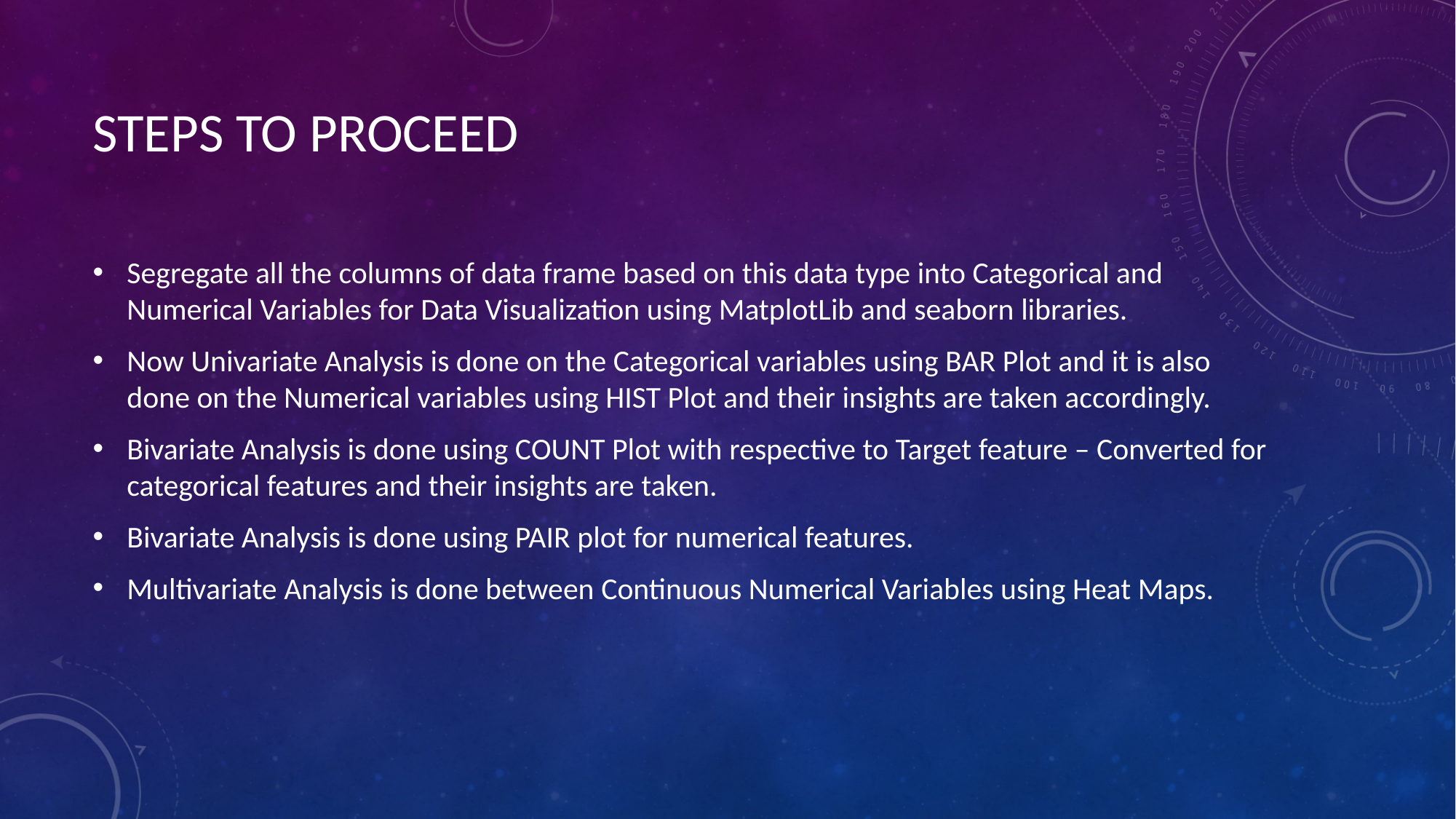

# Steps to proceed
Segregate all the columns of data frame based on this data type into Categorical and Numerical Variables for Data Visualization using MatplotLib and seaborn libraries.
Now Univariate Analysis is done on the Categorical variables using BAR Plot and it is also done on the Numerical variables using HIST Plot and their insights are taken accordingly.
Bivariate Analysis is done using COUNT Plot with respective to Target feature – Converted for categorical features and their insights are taken.
Bivariate Analysis is done using PAIR plot for numerical features.
Multivariate Analysis is done between Continuous Numerical Variables using Heat Maps.